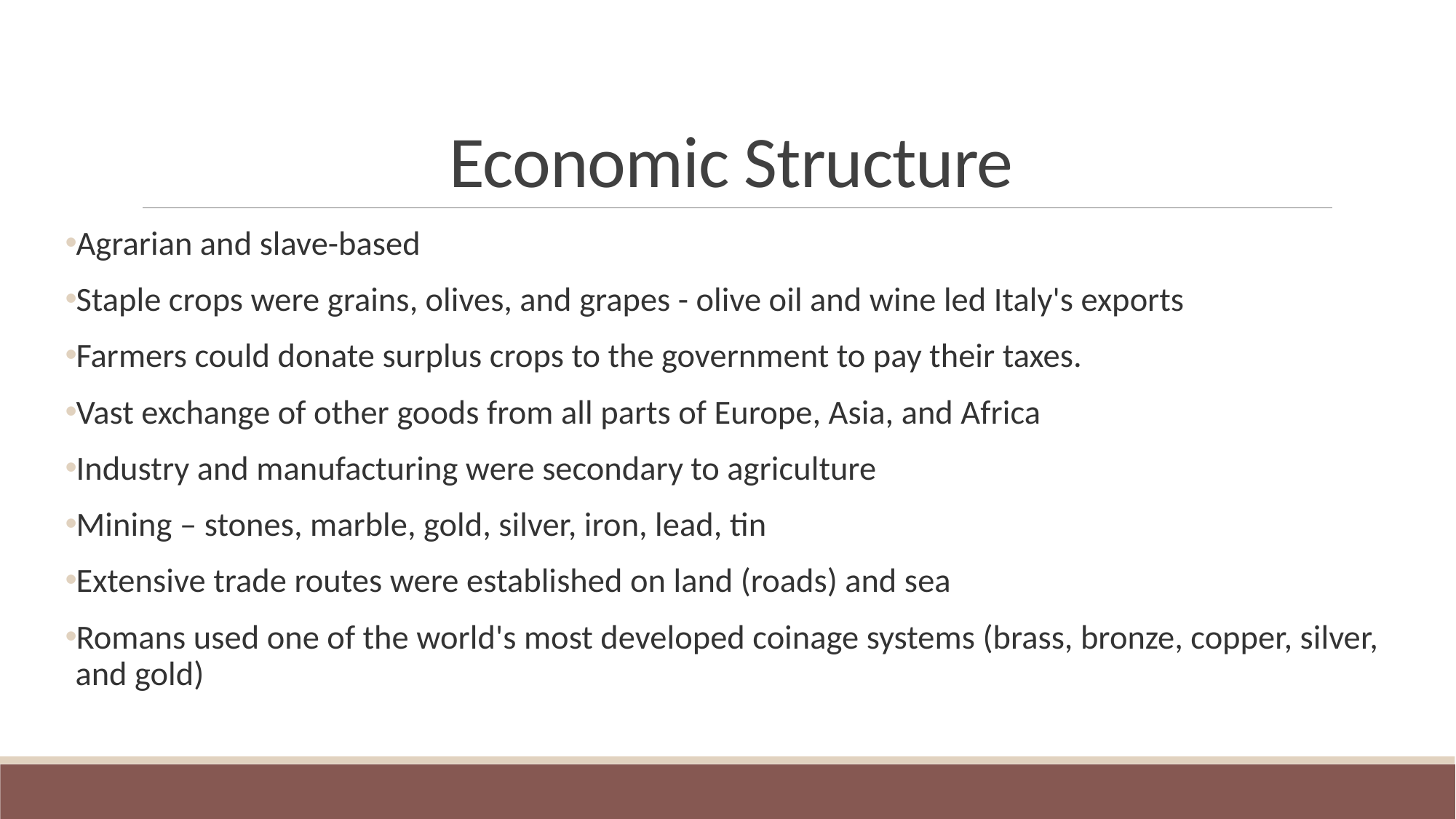

# Economic Structure
Agrarian and slave-based
Staple crops were grains, olives, and grapes - olive oil and wine led Italy's exports
Farmers could donate surplus crops to the government to pay their taxes.
Vast exchange of other goods from all parts of Europe, Asia, and Africa
Industry and manufacturing were secondary to agriculture
Mining – stones, marble, gold, silver, iron, lead, tin
Extensive trade routes were established on land (roads) and sea
Romans used one of the world's most developed coinage systems (brass, bronze, copper, silver, and gold)